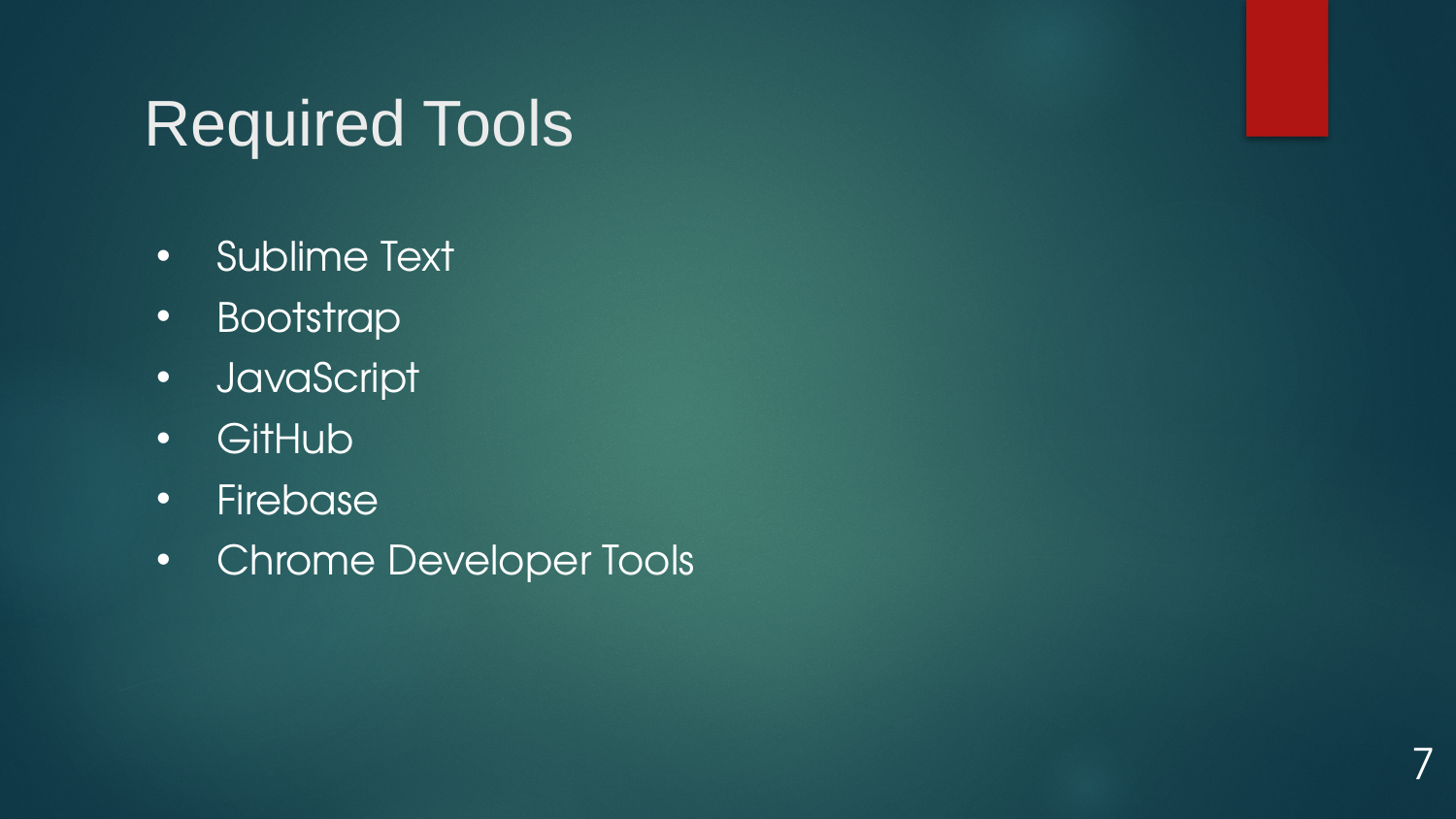

# Required Tools
Sublime Text
Bootstrap
JavaScript
GitHub
Firebase
Chrome Developer Tools

7